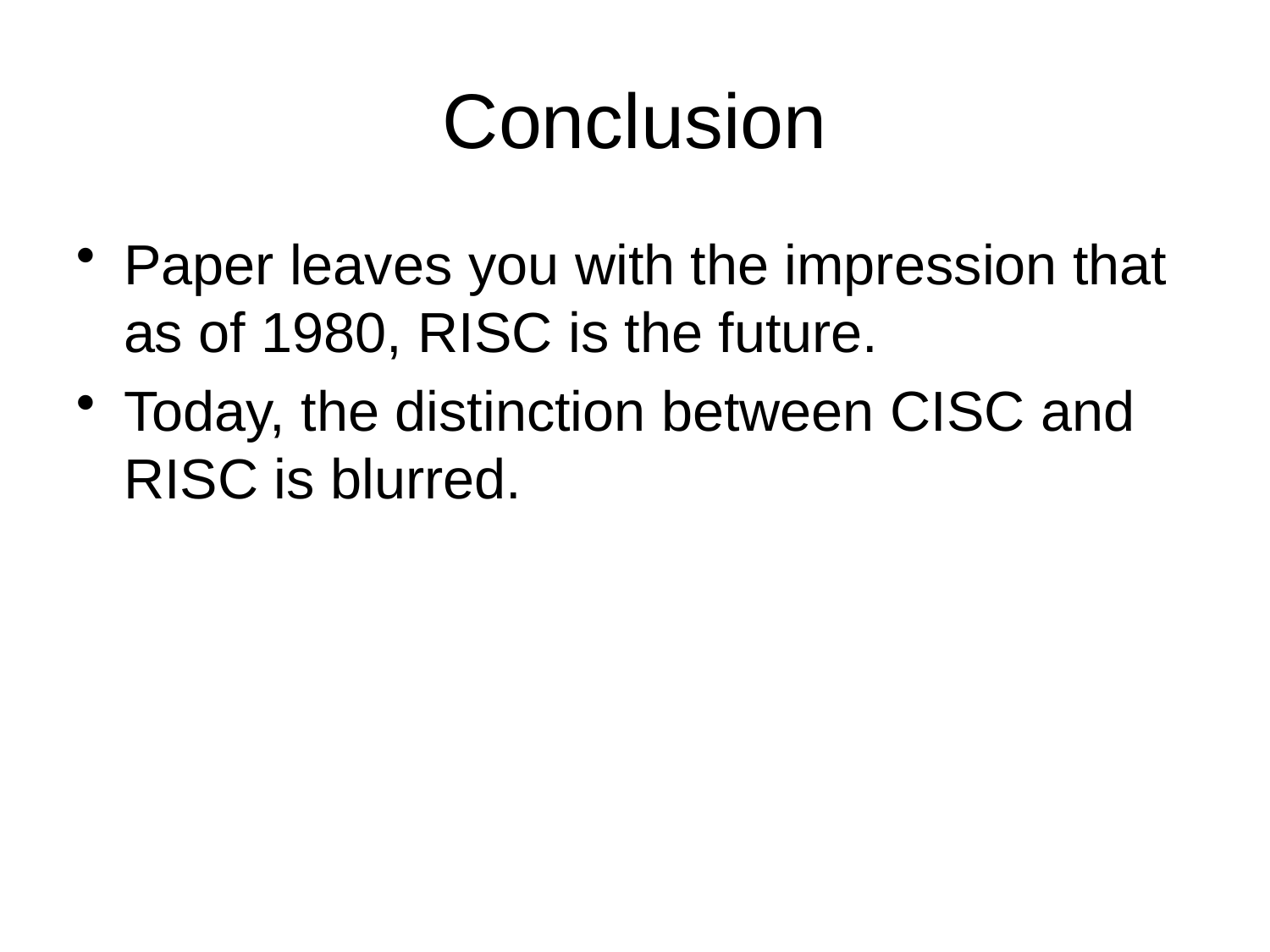

# Conclusion
Paper leaves you with the impression that as of 1980, RISC is the future.
Today, the distinction between CISC and RISC is blurred.